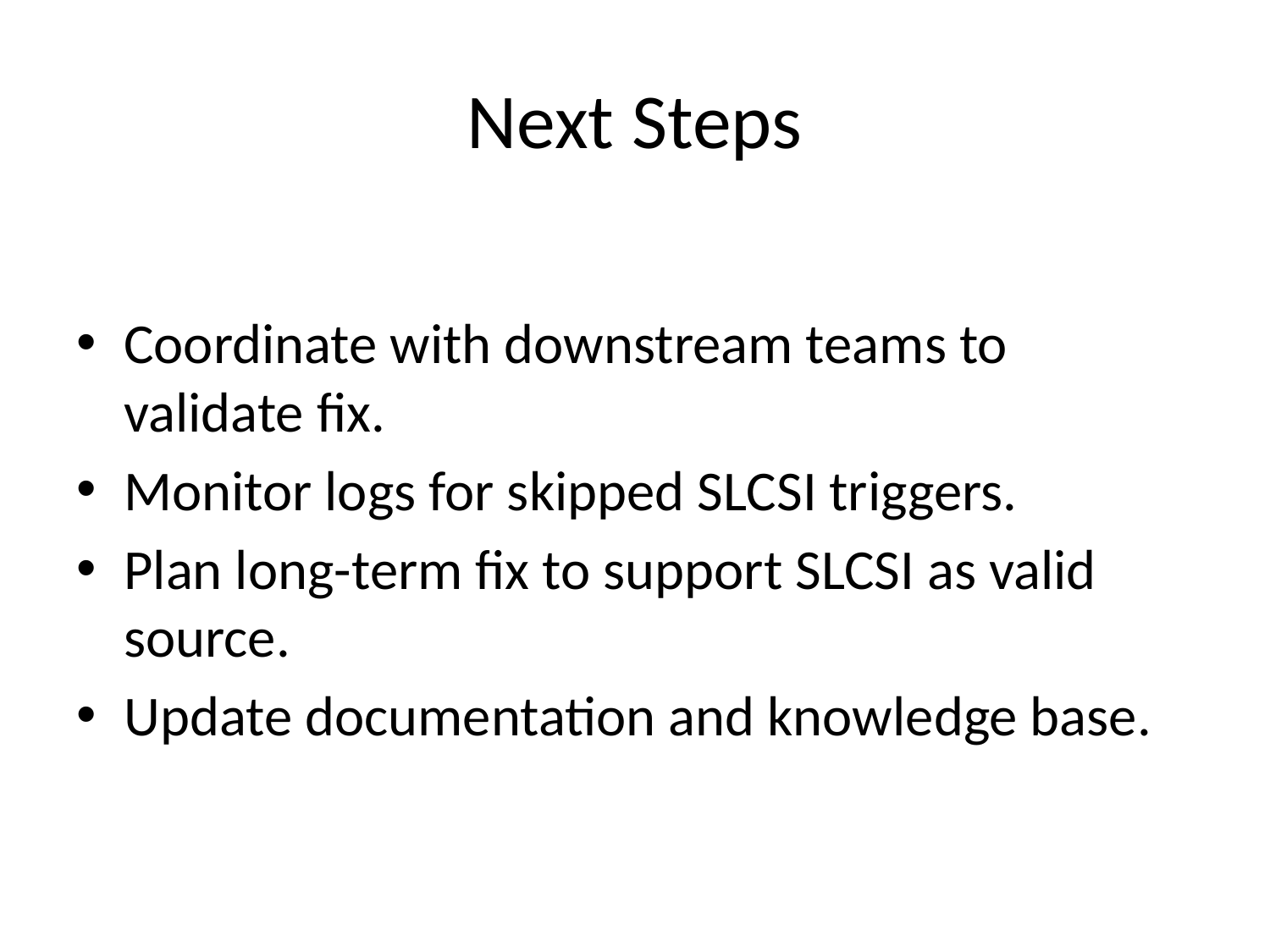

# Next Steps

Coordinate with downstream teams to validate fix.
Monitor logs for skipped SLCSI triggers.
Plan long-term fix to support SLCSI as valid source.
Update documentation and knowledge base.